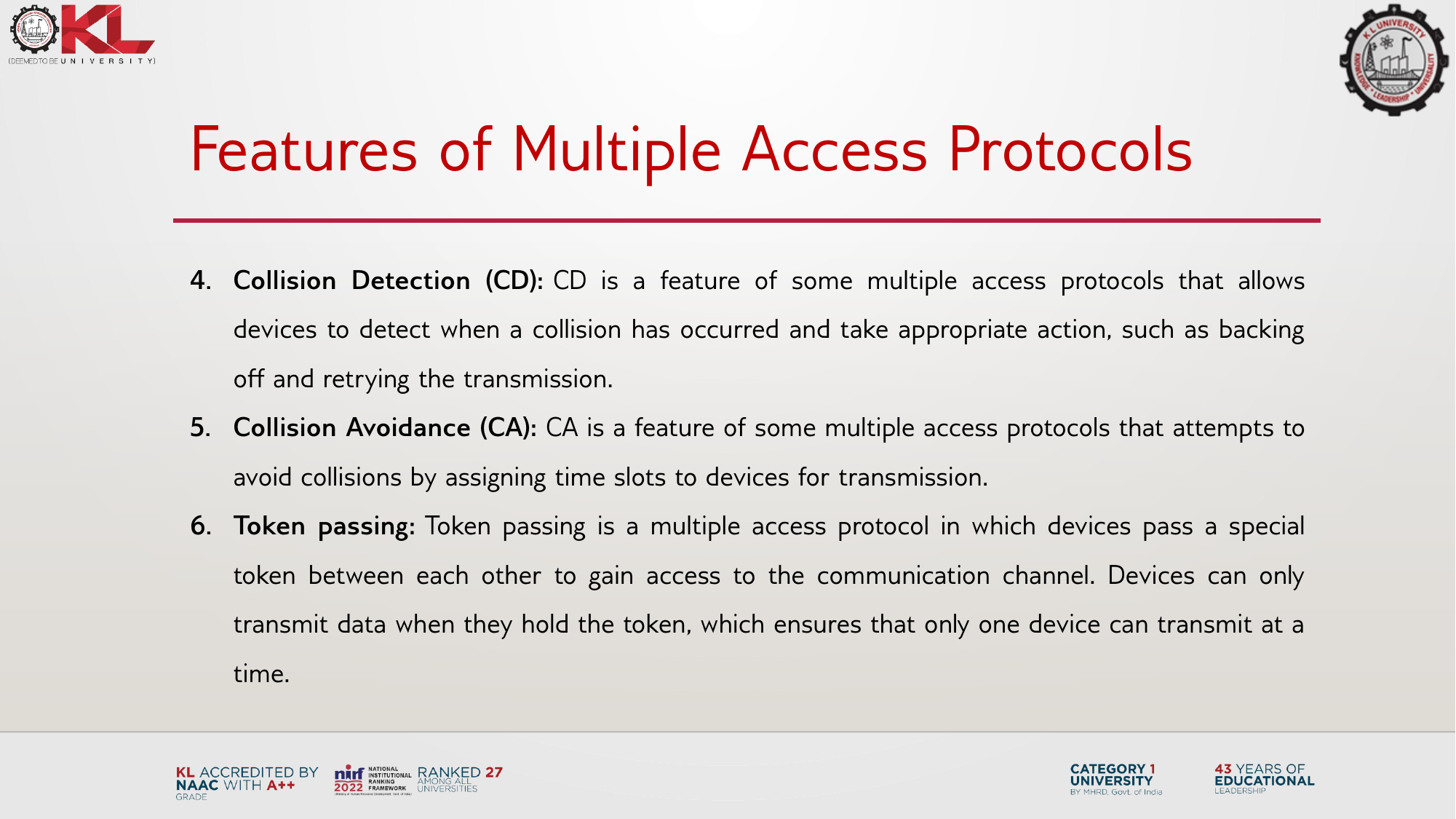

Features of Multiple Access Protocols
Collision Detection (CD): CD is a feature of some multiple access protocols that allows devices to detect when a collision has occurred and take appropriate action, such as backing off and retrying the transmission.
Collision Avoidance (CA): CA is a feature of some multiple access protocols that attempts to avoid collisions by assigning time slots to devices for transmission.
Token passing: Token passing is a multiple access protocol in which devices pass a special token between each other to gain access to the communication channel. Devices can only transmit data when they hold the token, which ensures that only one device can transmit at a time.